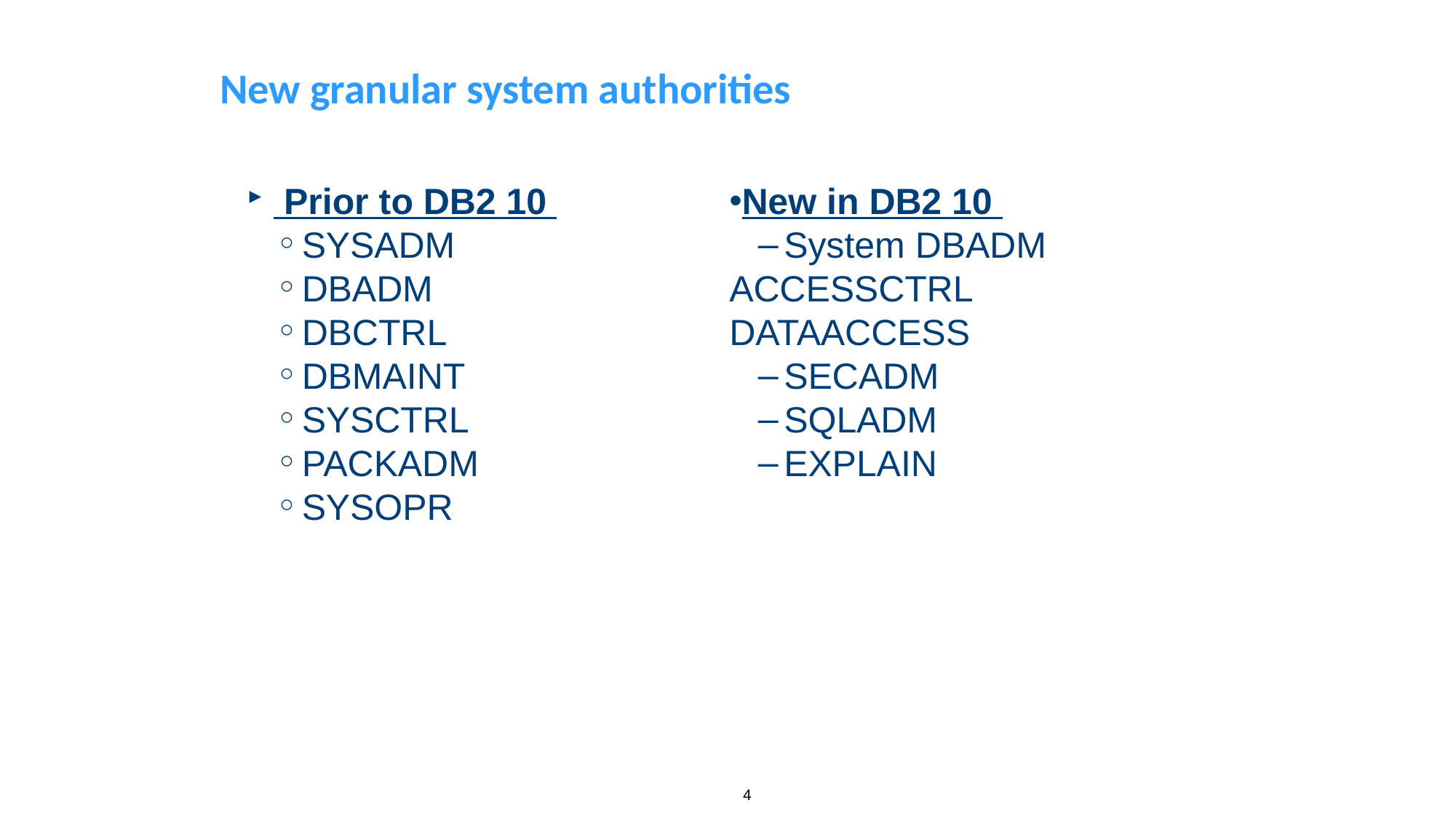

New granular system authorities
  Prior to DB2 10
SYSADM
DBADM
DBCTRL
DBMAINT
SYSCTRL
PACKADM
SYSOPR
New in DB2 10
System DBADM
ACCESSCTRL  DATAACCESS
SECADM
SQLADM
EXPLAIN
4